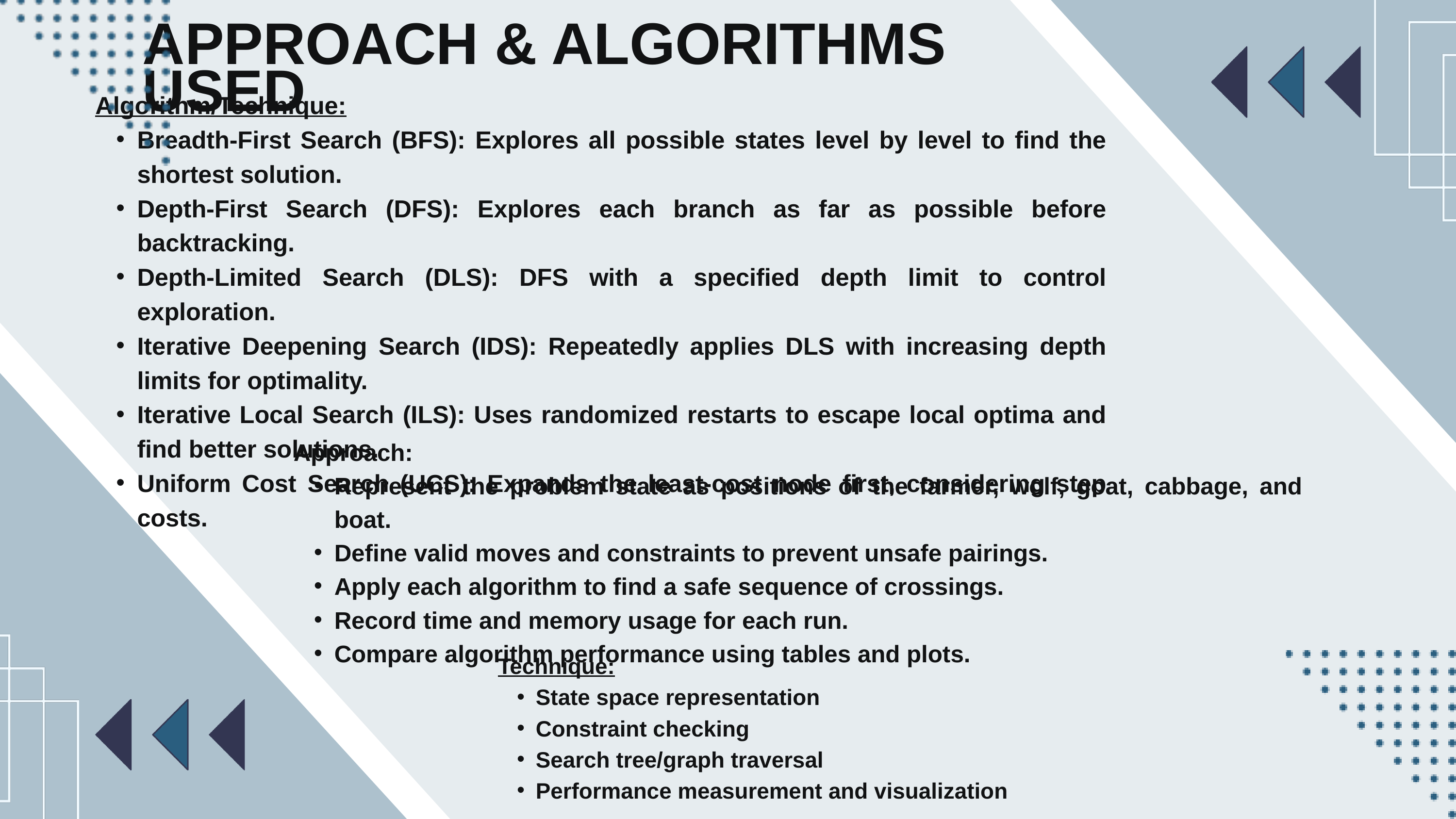

APPROACH & ALGORITHMS USED

Algorithm/Technique:
Breadth-First Search (BFS): Explores all possible states level by level to find the shortest solution.
Depth-First Search (DFS): Explores each branch as far as possible before backtracking.
Depth-Limited Search (DLS): DFS with a specified depth limit to control exploration.
Iterative Deepening Search (IDS): Repeatedly applies DLS with increasing depth limits for optimality.
Iterative Local Search (ILS): Uses randomized restarts to escape local optima and find better solutions.
Uniform Cost Search (UCS): Expands the least-cost node first, considering step costs.

Approach:
Represent the problem state as positions of the farmer, wolf, goat, cabbage, and boat.
Define valid moves and constraints to prevent unsafe pairings.
Apply each algorithm to find a safe sequence of crossings.
Record time and memory usage for each run.
Compare algorithm performance using tables and plots.

Technique:
State space representation
Constraint checking
Search tree/graph traversal
Performance measurement and visualization